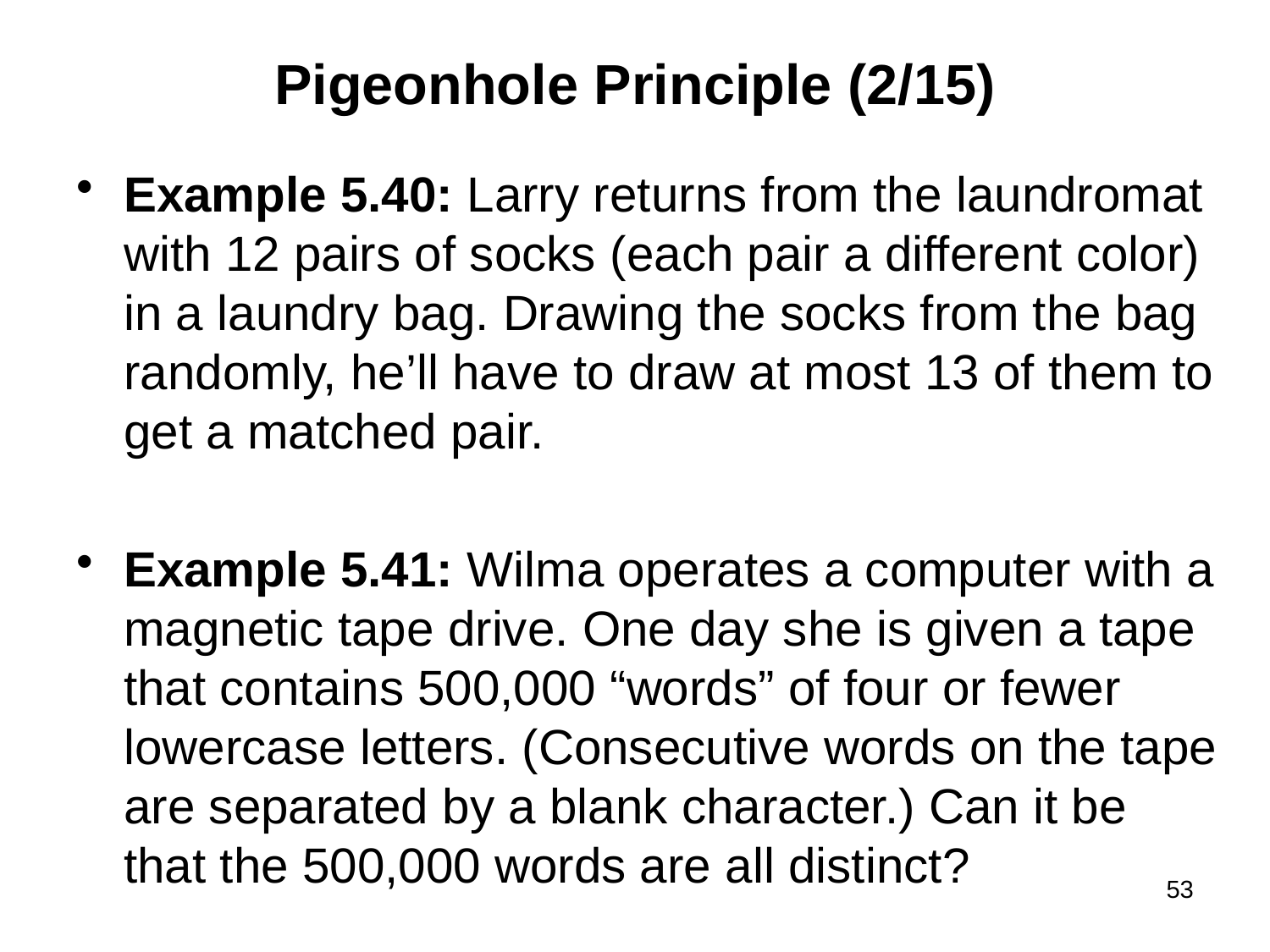

# Pigeonhole Principle (2/15)
Example 5.40: Larry returns from the laundromat with 12 pairs of socks (each pair a different color) in a laundry bag. Drawing the socks from the bag randomly, he’ll have to draw at most 13 of them to get a matched pair.

Example 5.41: Wilma operates a computer with a magnetic tape drive. One day she is given a tape that contains 500,000 “words” of four or fewer lowercase letters. (Consecutive words on the tape are separated by a blank character.) Can it be that the 500,000 words are all distinct?

53